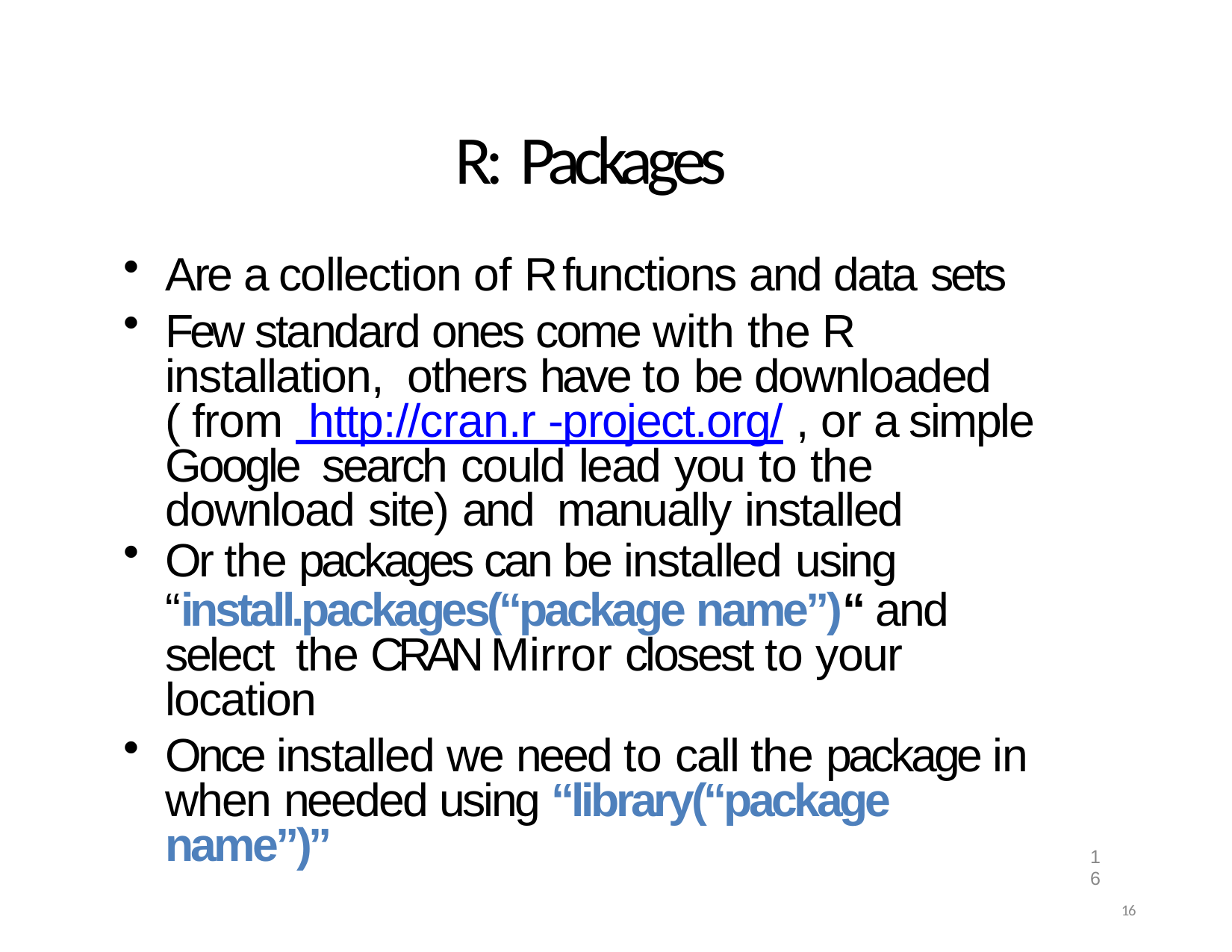

# R: Packages
Are a collection of R functions and data sets
Few standard ones come with the R installation,  others have to be downloaded ( from  http://cran.r -project.org/ , or a simple Google  search could lead you to the download site) and  manually installed
Or the packages can be installed using
“install.packages(“package name”)“ and select  the CRAN Mirror closest to your location
Once installed we need to call the package in  when needed using “library(“package name”)”
16
16